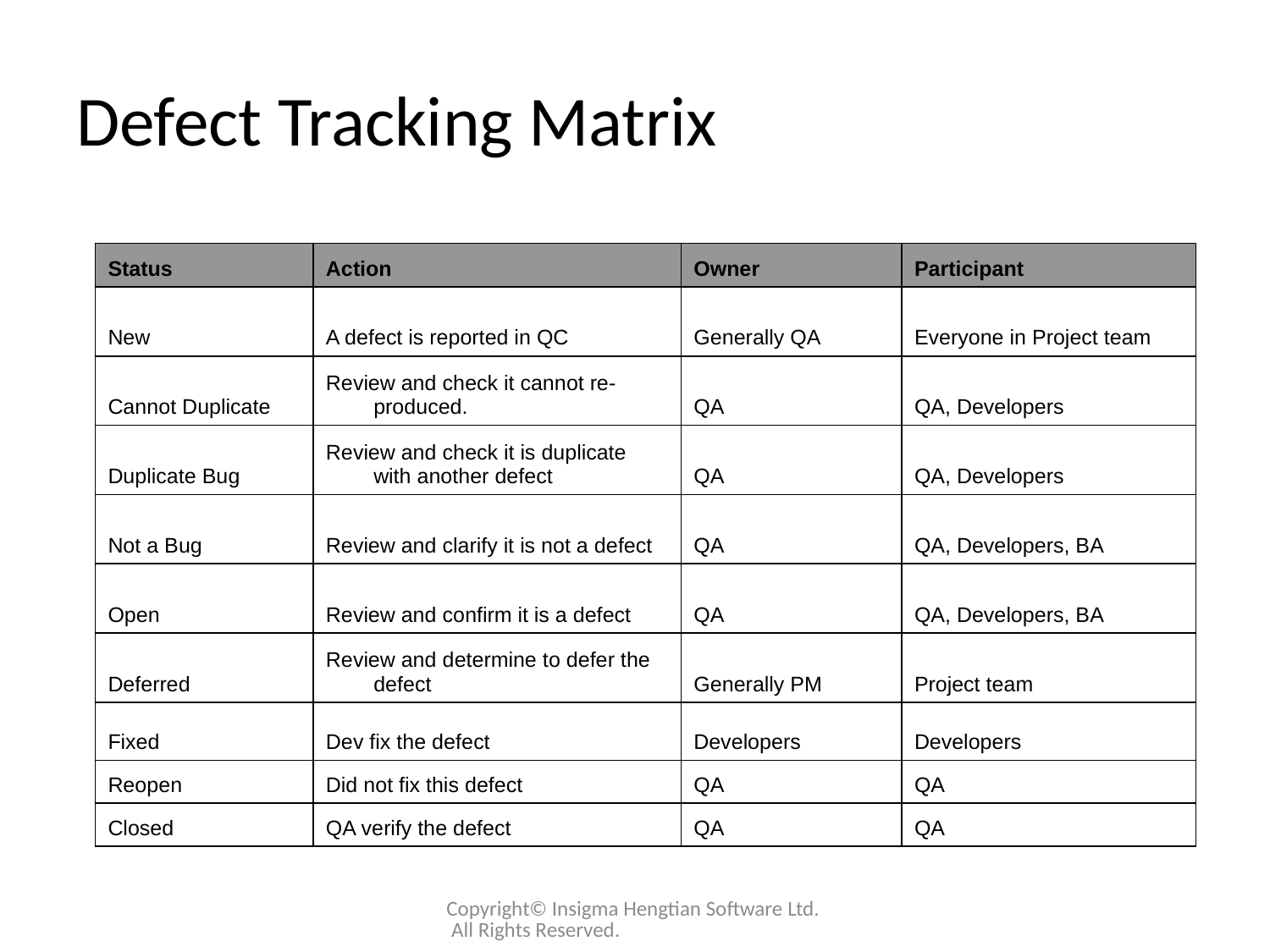

# Defect Tracking Matrix
| Status | Action | Owner | Participant |
| --- | --- | --- | --- |
| New | A defect is reported in QC | Generally QA | Everyone in Project team |
| Cannot Duplicate | Review and check it cannot re-produced. | QA | QA, Developers |
| Duplicate Bug | Review and check it is duplicate with another defect | QA | QA, Developers |
| Not a Bug | Review and clarify it is not a defect | QA | QA, Developers, BA |
| Open | Review and confirm it is a defect | QA | QA, Developers, BA |
| Deferred | Review and determine to defer the defect | Generally PM | Project team |
| Fixed | Dev fix the defect | Developers | Developers |
| Reopen | Did not fix this defect | QA | QA |
| Closed | QA verify the defect | QA | QA |
Copyright© Insigma Hengtian Software Ltd. All Rights Reserved.